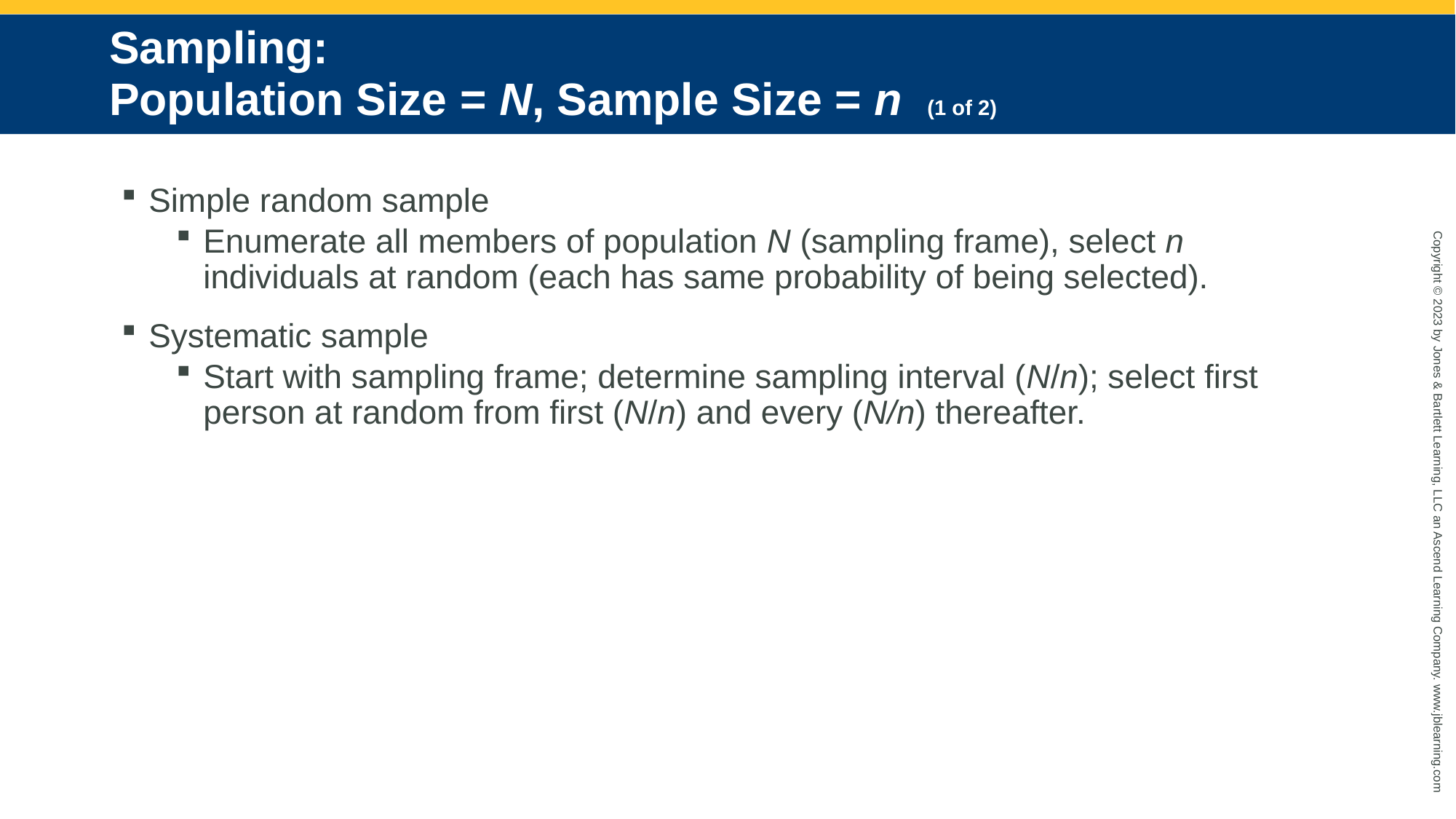

# Sampling: Population Size = N, Sample Size = n  (1 of 2)
Simple random sample
Enumerate all members of population N (sampling frame), select n individuals at random (each has same probability of being selected).
Systematic sample
Start with sampling frame; determine sampling interval (N/n); select first person at random from first (N/n) and every (N/n) thereafter.